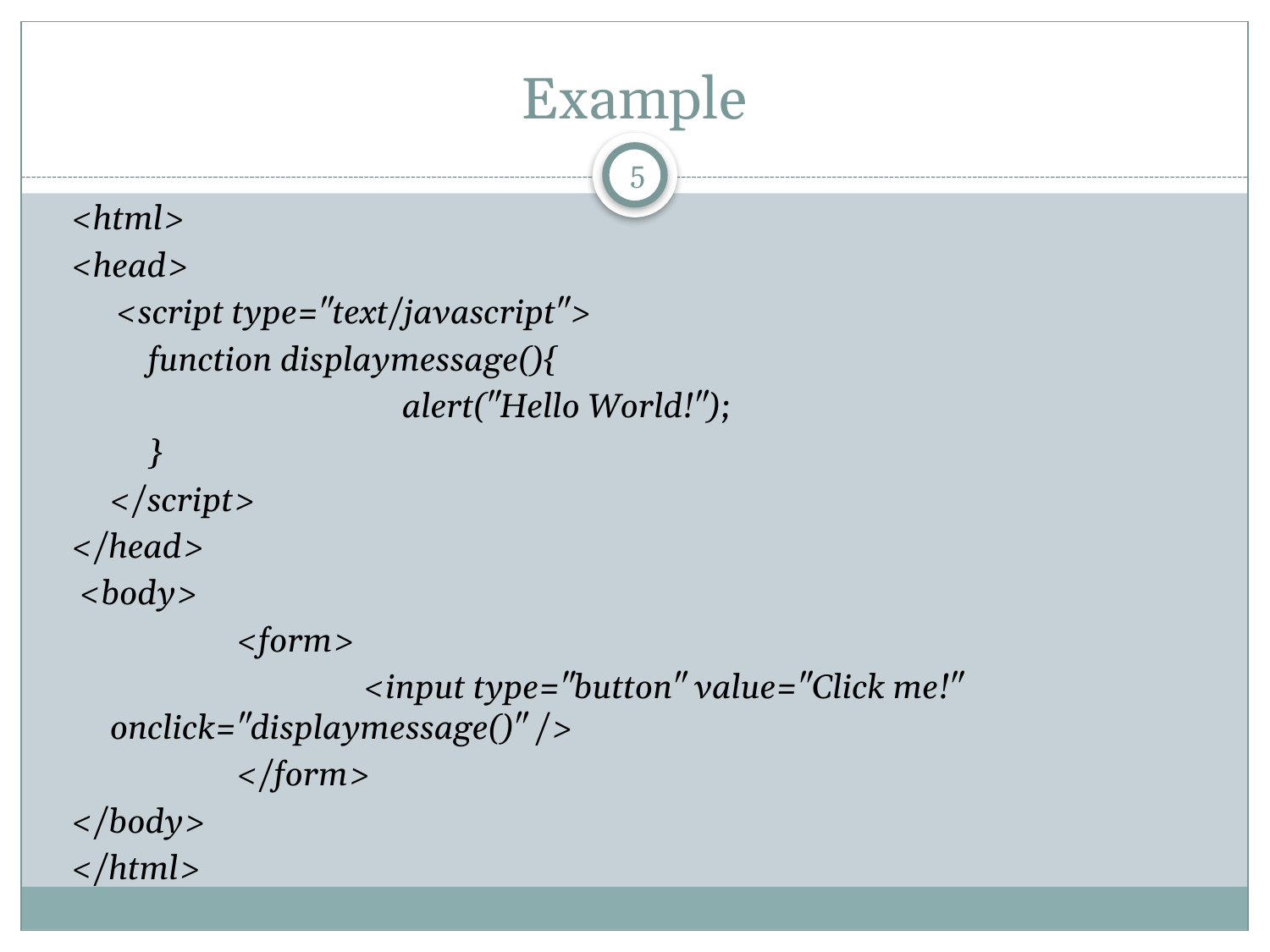

# Example
5
<html>
<head>
<script type="text/javascript">
	function displaymessage(){
			alert("Hello World!");
	}
	</script>
</head>
 <body>
		<form>
			<input type="button" value="Click me!" onclick="displaymessage()" />
		</form>
</body>
</html>